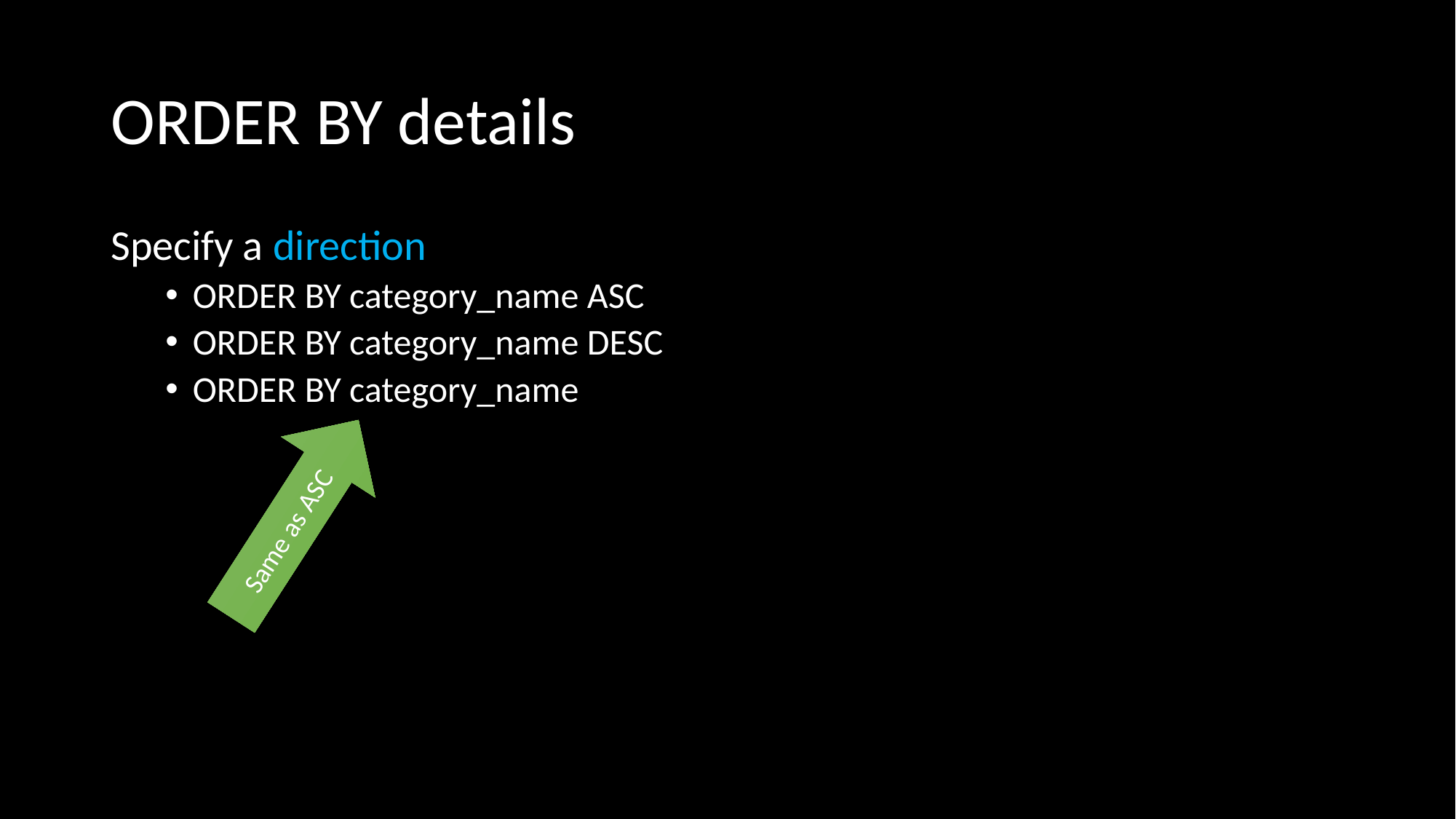

# ORDER BY details
Specify a direction
ORDER BY category_name ASC
ORDER BY category_name DESC
ORDER BY category_name
Same as ASC